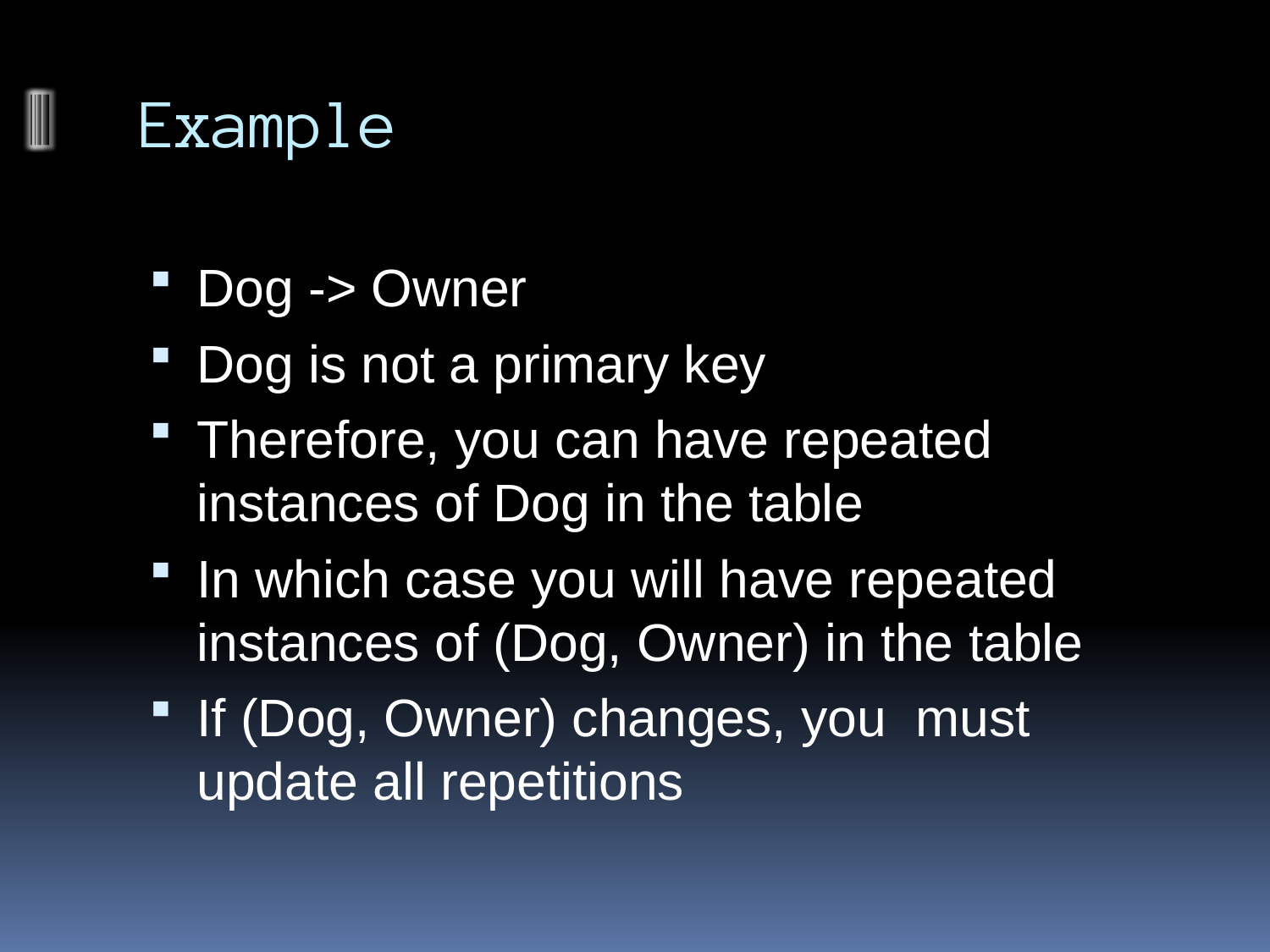

# Example
Dog -> Owner
Dog is not a primary key
Therefore, you can have repeated instances of Dog in the table
In which case you will have repeated instances of (Dog, Owner) in the table
If (Dog, Owner) changes, you  must update all repetitions